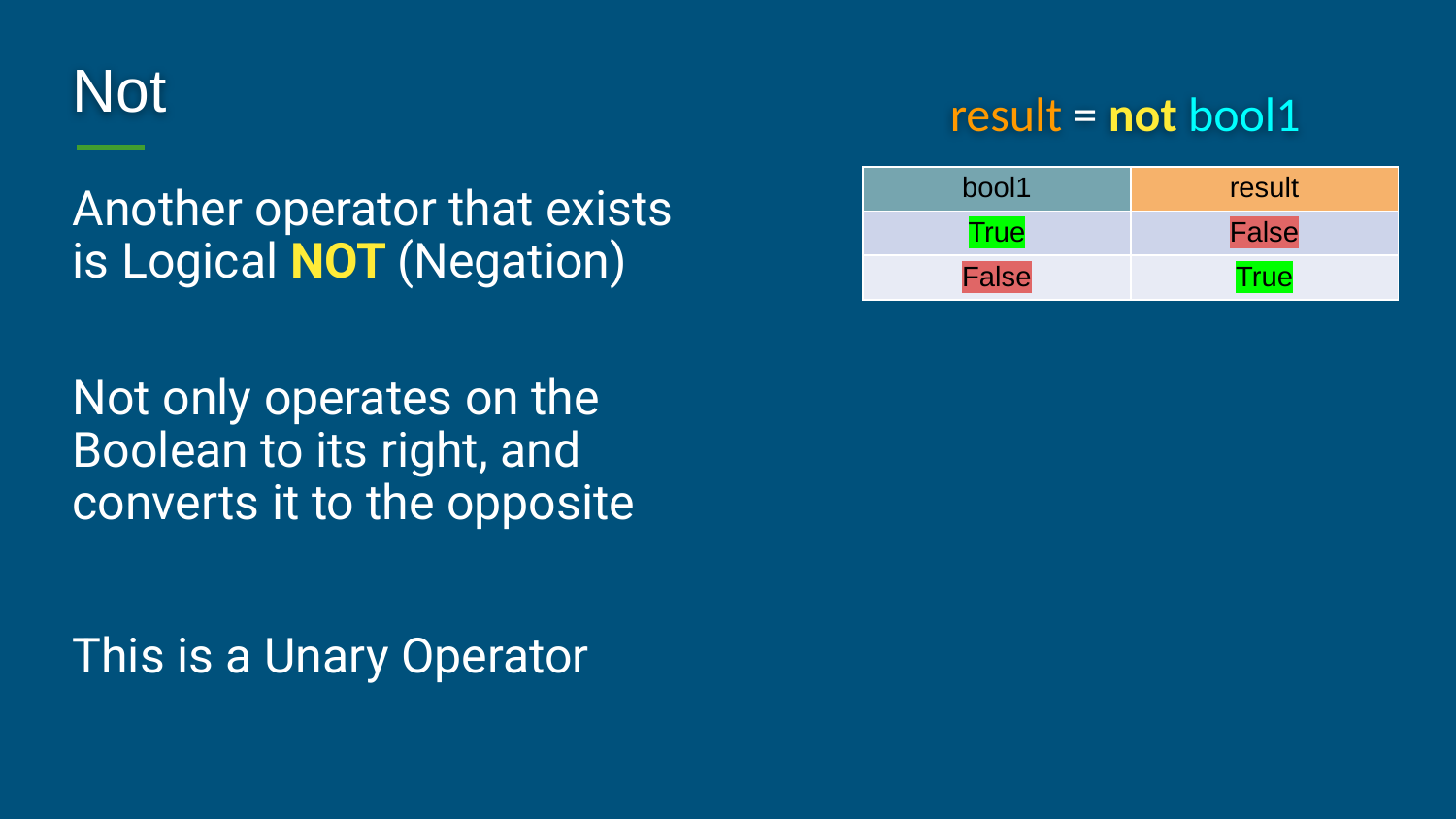

# Not
result = not bool1
| bool1 | result |
| --- | --- |
| True | False |
| False | True |
Another operator that exists is Logical NOT (Negation)

Not only operates on the Boolean to its right, and converts it to the opposite

This is a Unary Operator